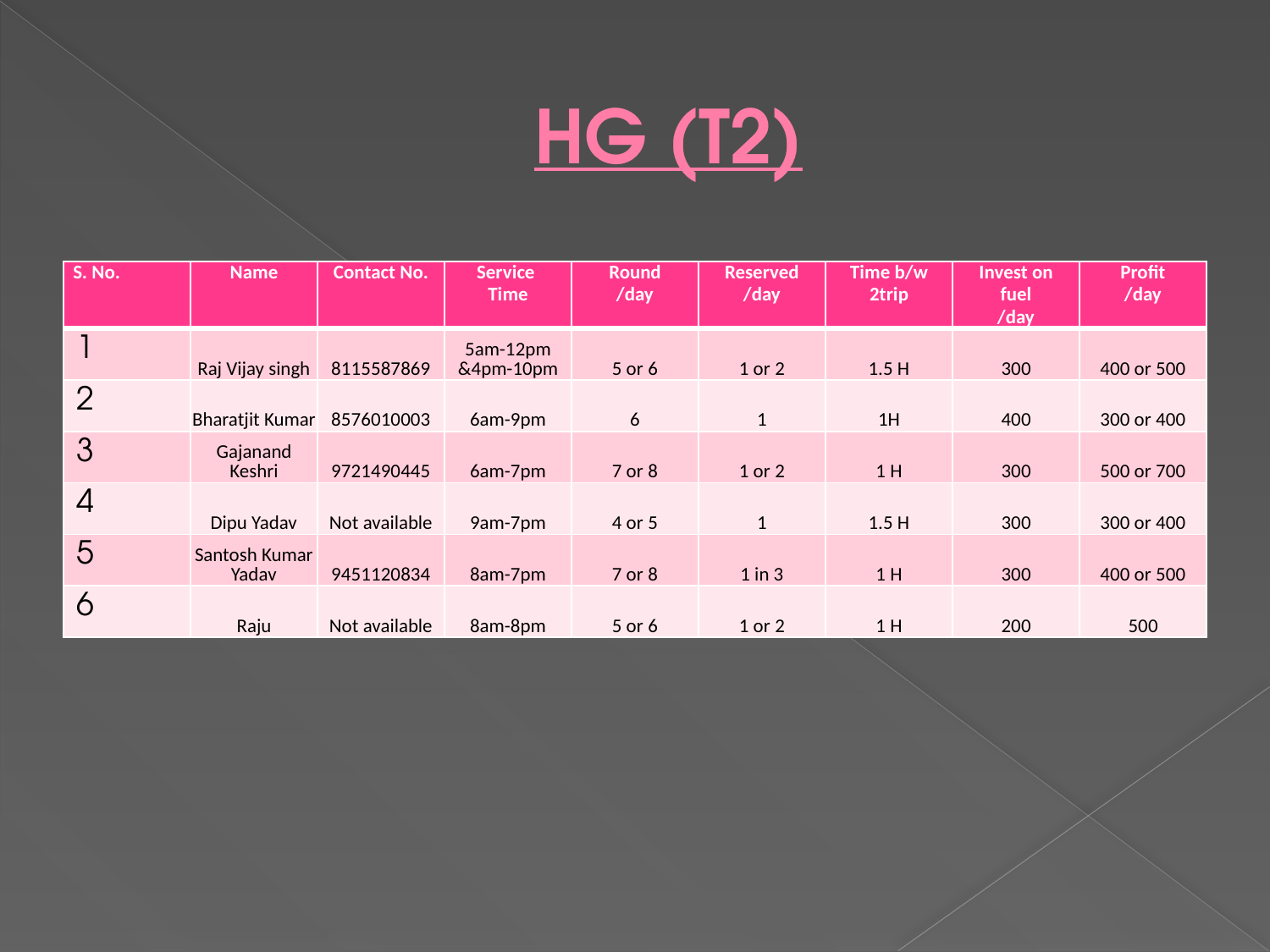

# HG (T2)
| S. No. | Name | Contact No. | Service Time | Round /day | Reserved /day | Time b/w 2trip | Invest on fuel /day | Profit /day |
| --- | --- | --- | --- | --- | --- | --- | --- | --- |
| 1 | Raj Vijay singh | 8115587869 | 5am-12pm &4pm-10pm | 5 or 6 | 1 or 2 | 1.5 H | 300 | 400 or 500 |
| 2 | Bharatjit Kumar | 8576010003 | 6am-9pm | 6 | 1 | 1H | 400 | 300 or 400 |
| 3 | Gajanand Keshri | 9721490445 | 6am-7pm | 7 or 8 | 1 or 2 | 1 H | 300 | 500 or 700 |
| 4 | Dipu Yadav | Not available | 9am-7pm | 4 or 5 | 1 | 1.5 H | 300 | 300 or 400 |
| 5 | Santosh Kumar Yadav | 9451120834 | 8am-7pm | 7 or 8 | 1 in 3 | 1 H | 300 | 400 or 500 |
| 6 | Raju | Not available | 8am-8pm | 5 or 6 | 1 or 2 | 1 H | 200 | 500 |